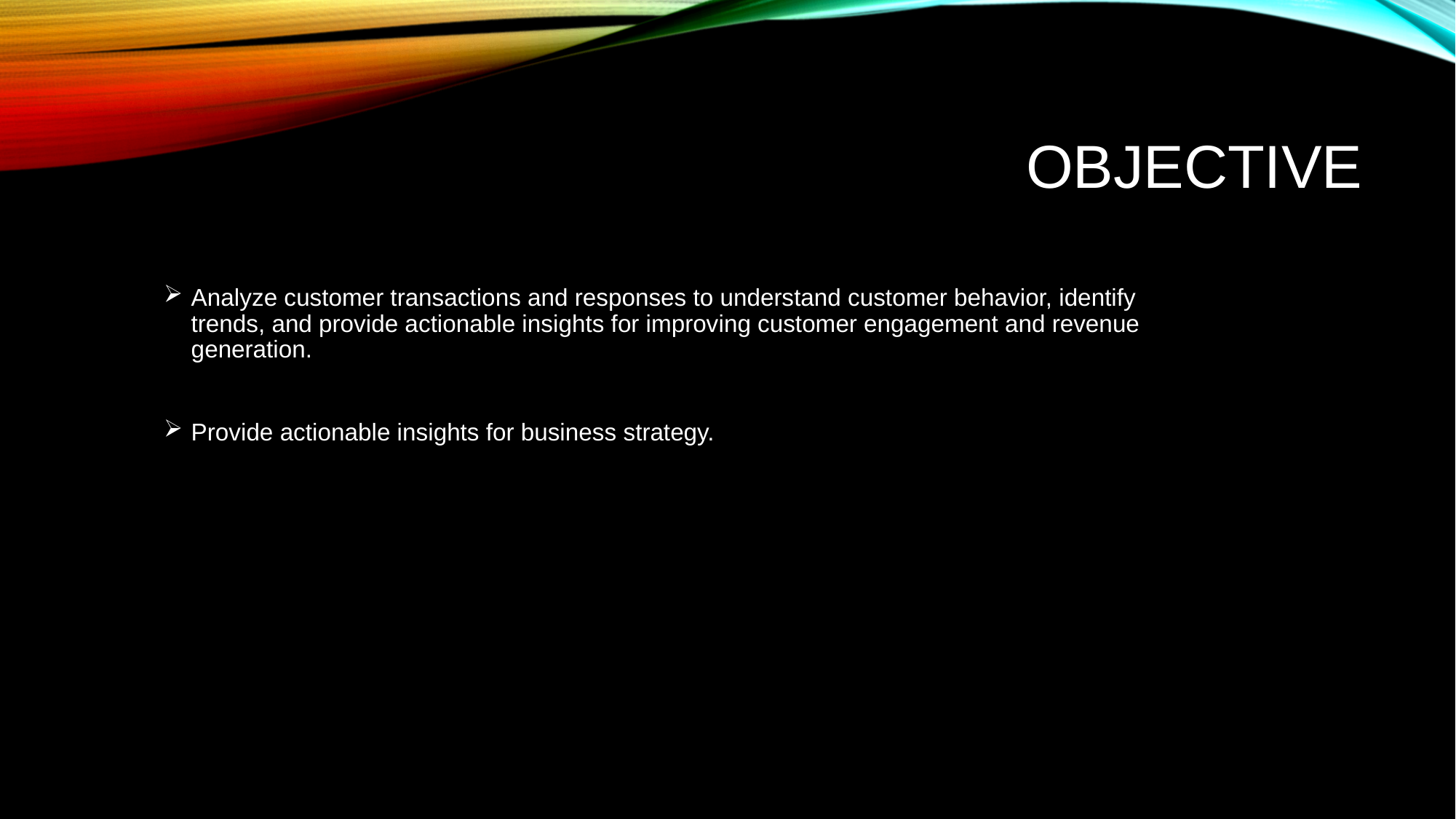

# Objective
Analyze customer transactions and responses to understand customer behavior, identify trends, and provide actionable insights for improving customer engagement and revenue generation.

Provide actionable insights for business strategy.